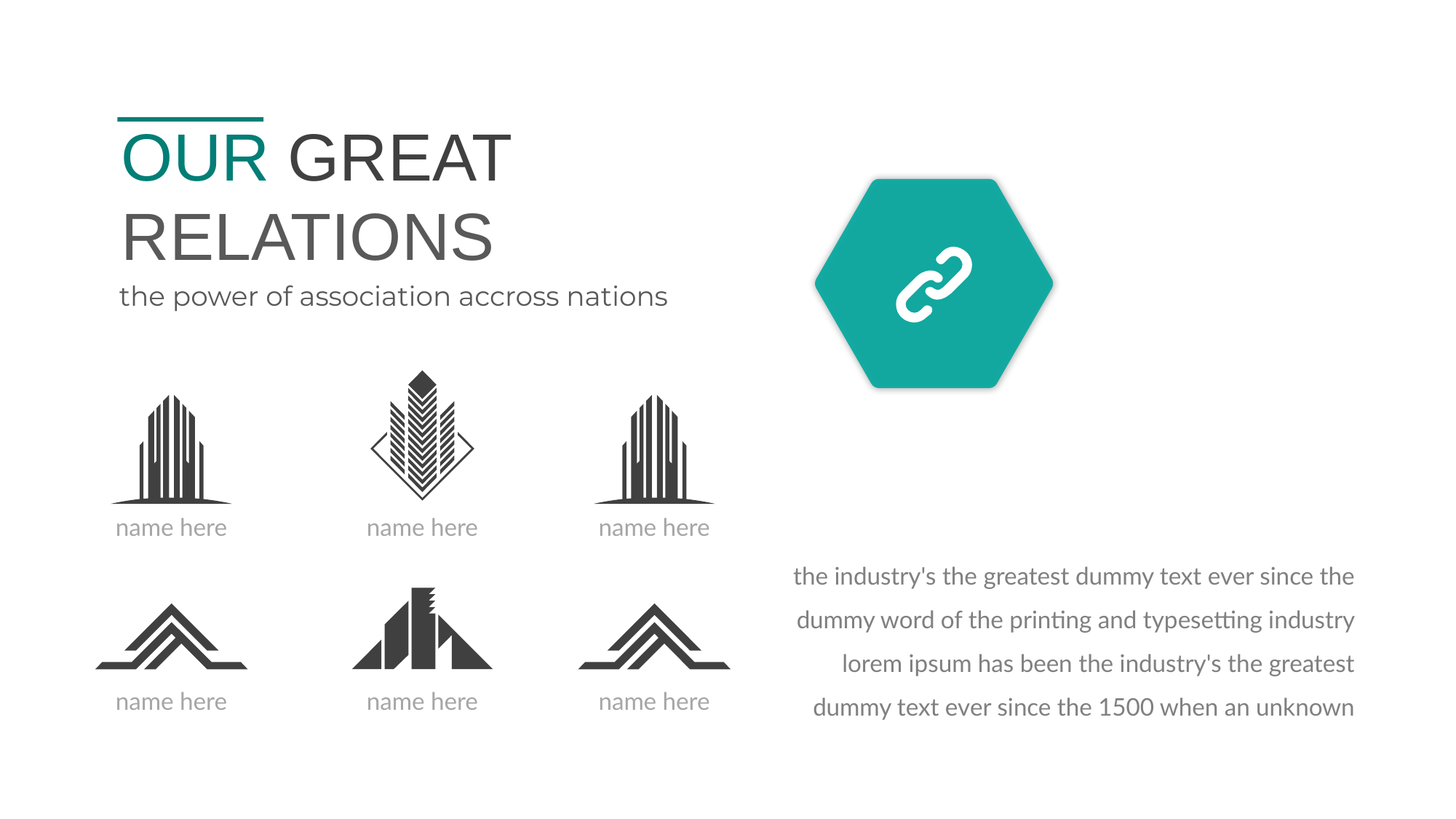

OUR GREAT
RELATIONS

the power of association accross nations

name here
name here
name here
the industry's the greatest dummy text ever since the dummy word of the printing and typesetting industry lorem ipsum has been the industry's the greatest dummy text ever since the 1500 when an unknown

name here
name here
name here